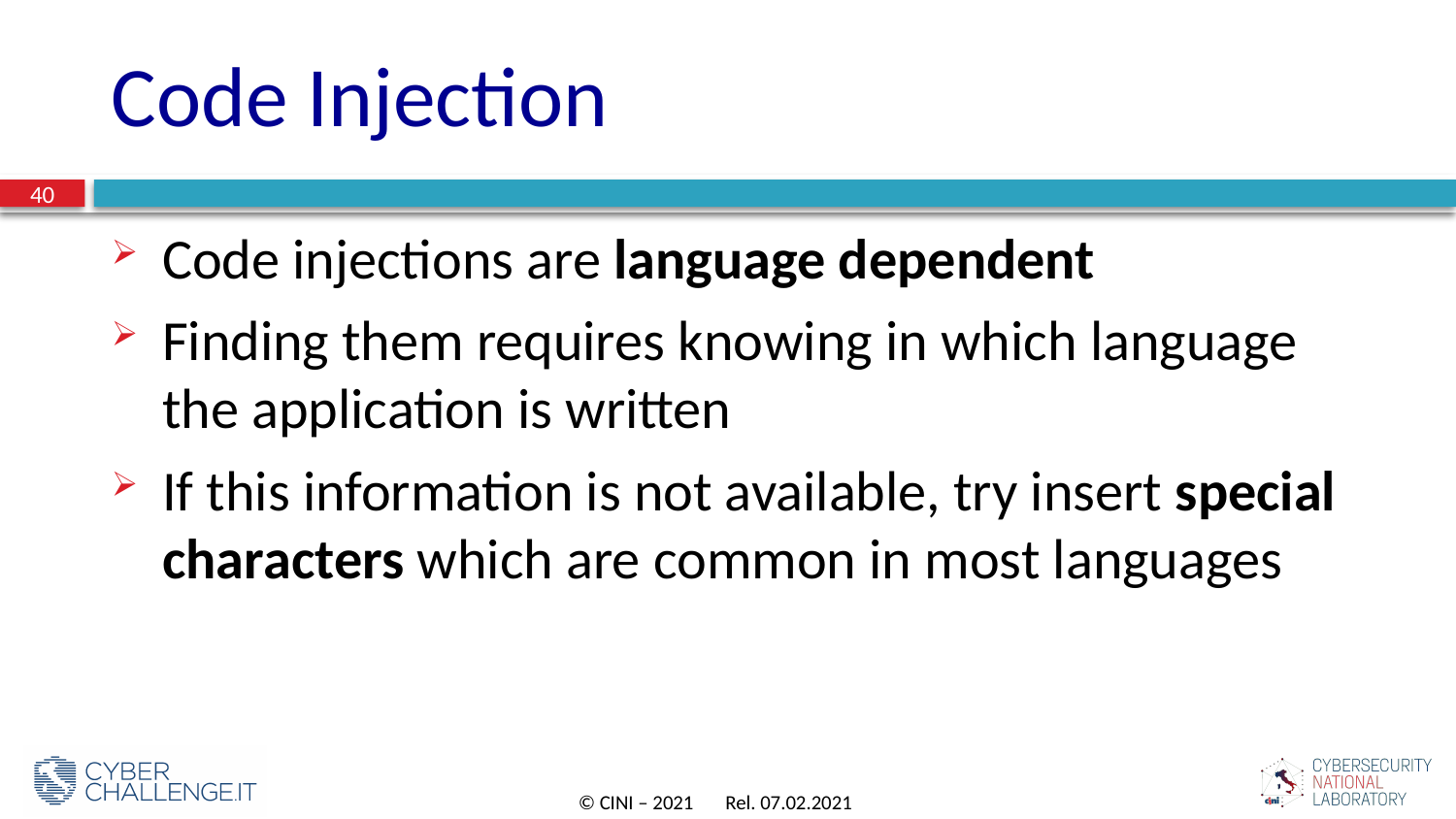

# Code Injection
40
Code injections are language dependent
Finding them requires knowing in which language the application is written
If this information is not available, try insert special characters which are common in most languages